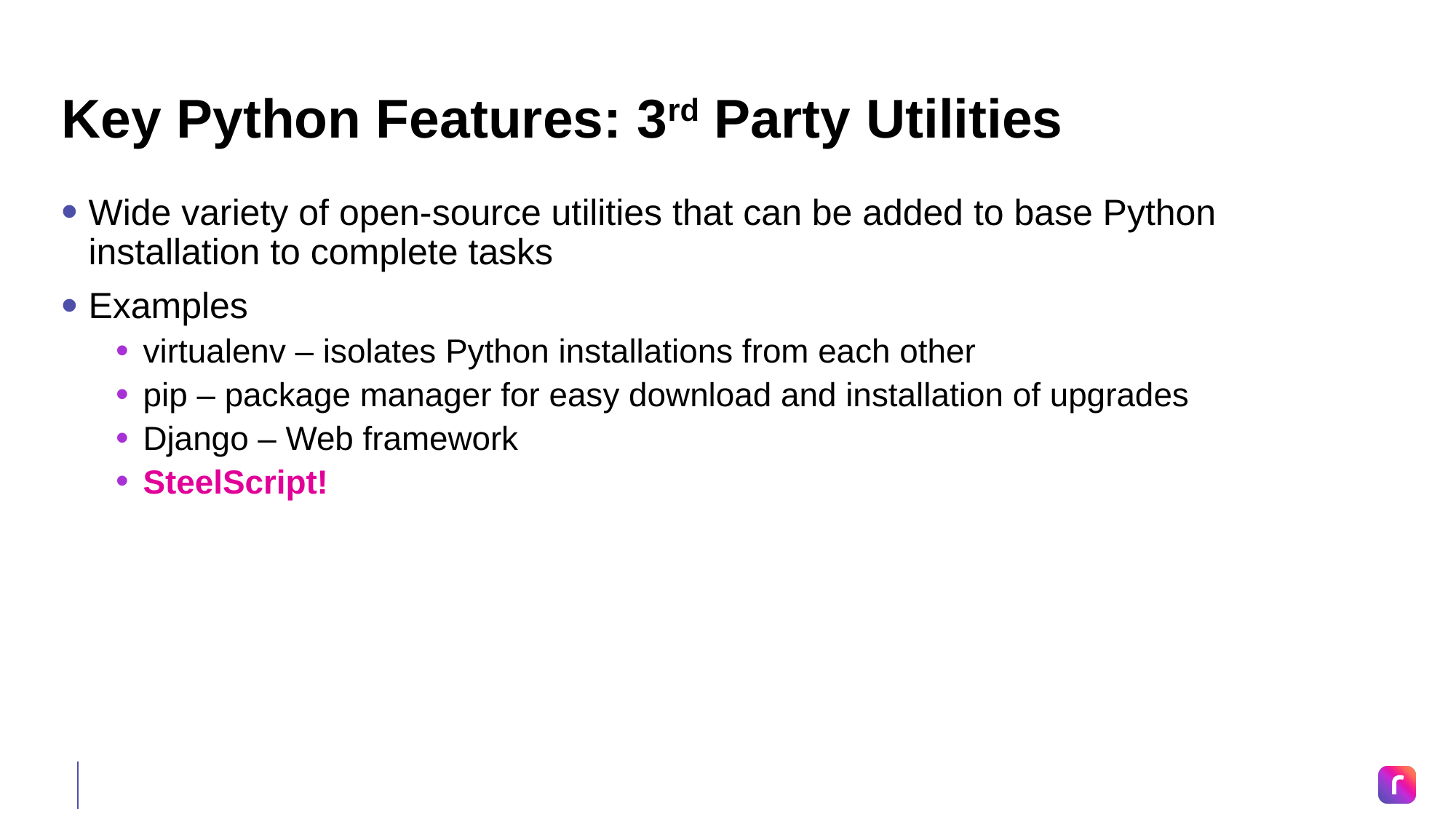

# Key Python Features: 3rd Party Utilities
Wide variety of open-source utilities that can be added to base Python installation to complete tasks
Examples
virtualenv – isolates Python installations from each other
pip – package manager for easy download and installation of upgrades
Django – Web framework
SteelScript!